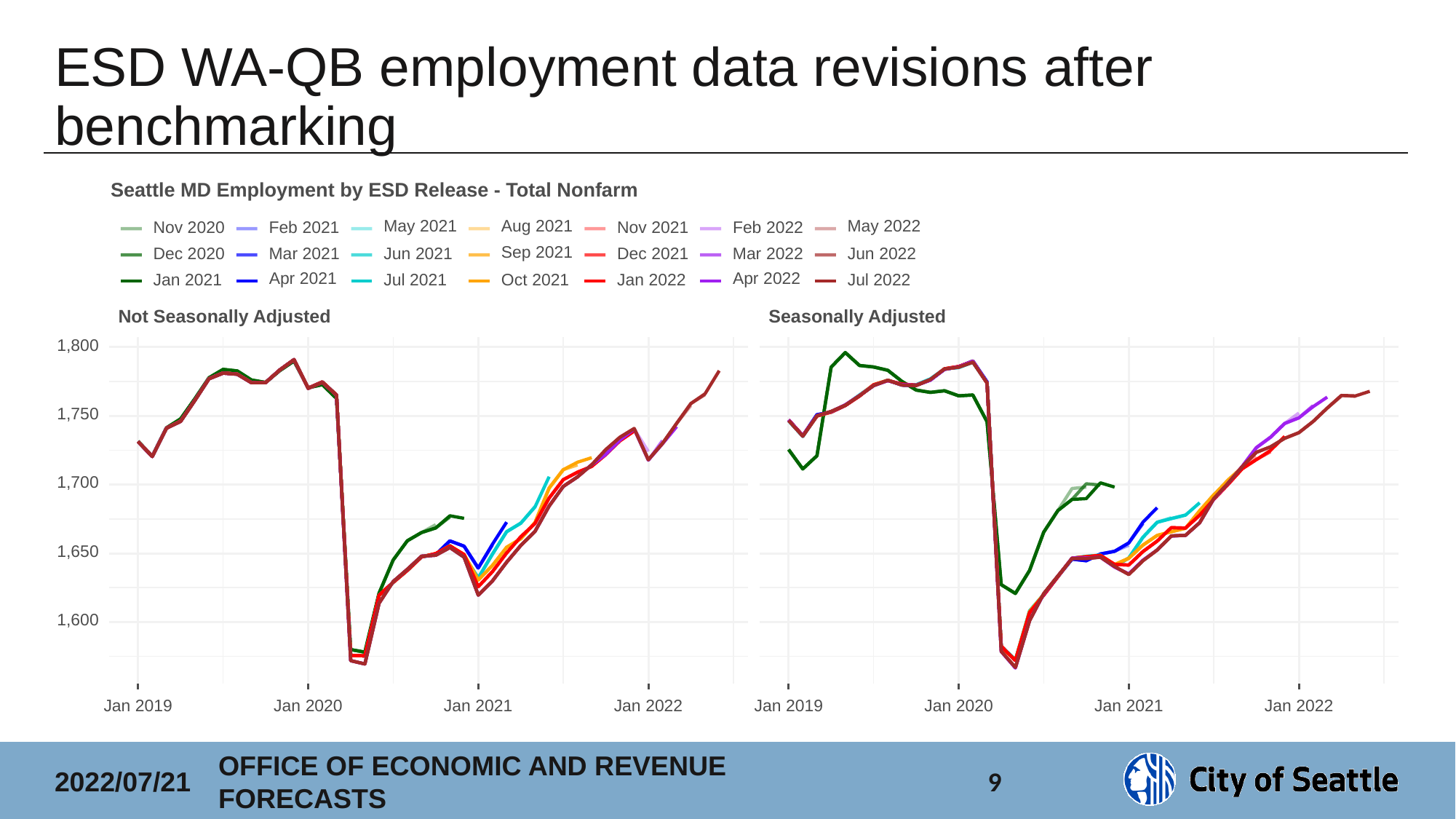

# ESD WA-QB employment data revisions after benchmarking

Seattle MD Employment by ESD Release - Total Nonfarm
May 2021
Aug 2021
May 2022
Nov 2020
Feb 2021
Nov 2021
Feb 2022

Sep 2021
Dec 2020
Mar 2021
Jun 2021
Dec 2021
Mar 2022
Jun 2022

Apr 2021
Apr 2022
Oct 2021
Jan 2021
Jul 2021
Jan 2022
Jul 2022

Not Seasonally Adjusted
Seasonally Adjusted

1,800

1,750

1,700

1,650

1,600

Jan 2019
Jan 2020
Jan 2021
Jan 2022
Jan 2019
Jan 2020
Jan 2021
Jan 2022